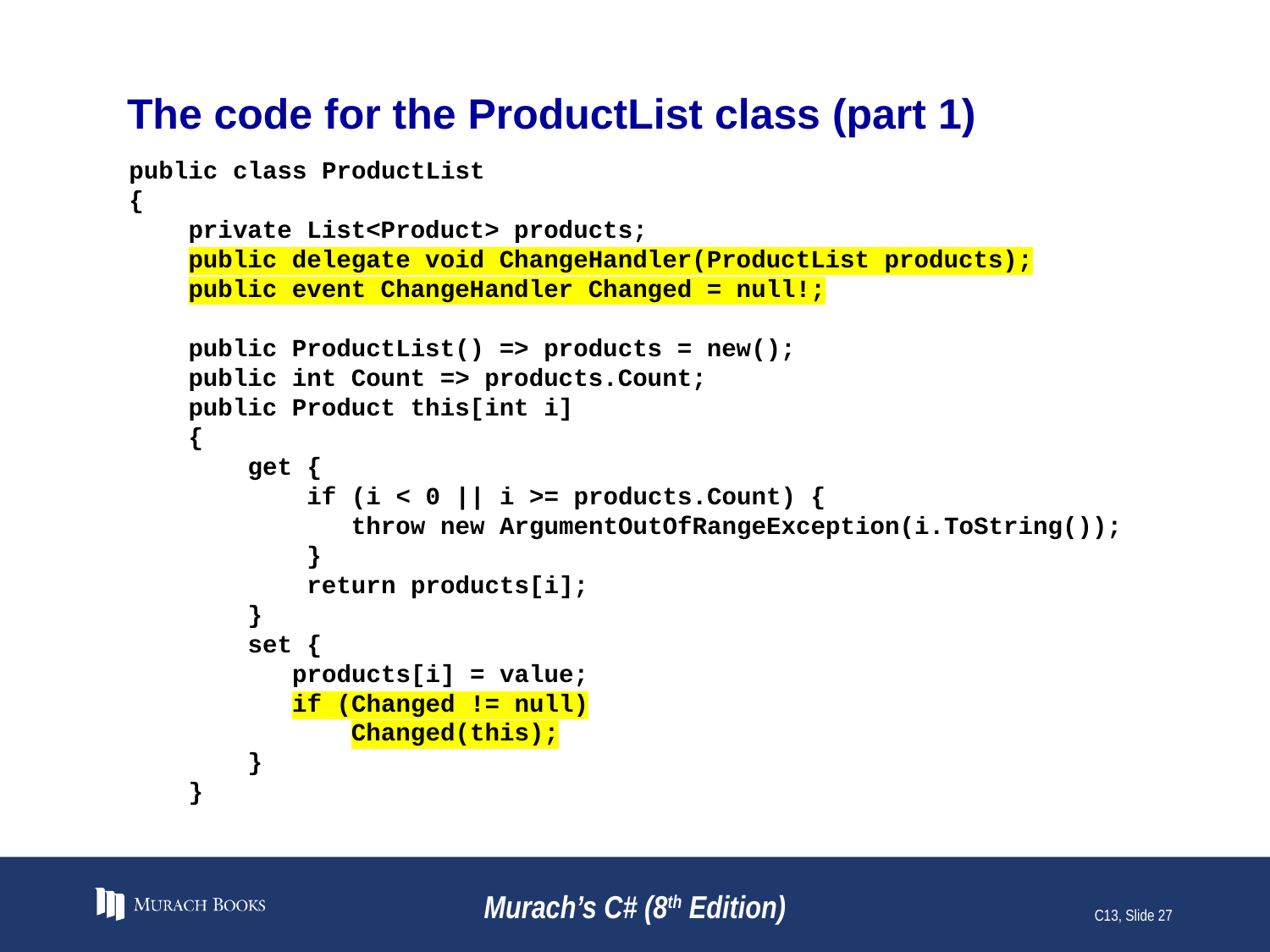

# The code for the ProductList class (part 1)
public class ProductList
{
    private List<Product> products;
    public delegate void ChangeHandler(ProductList products);
    public event ChangeHandler Changed = null!;

    public ProductList() => products = new();
    public int Count => products.Count;
    public Product this[int i]
    {
        get {
            if (i < 0 || i >= products.Count) {
               throw new ArgumentOutOfRangeException(i.ToString());
            }
            return products[i];
        }
        set {
           products[i] = value;
           if (Changed != null)
               Changed(this);
        }
    }

Murach’s C# (8th Edition)

C13, Slide 27